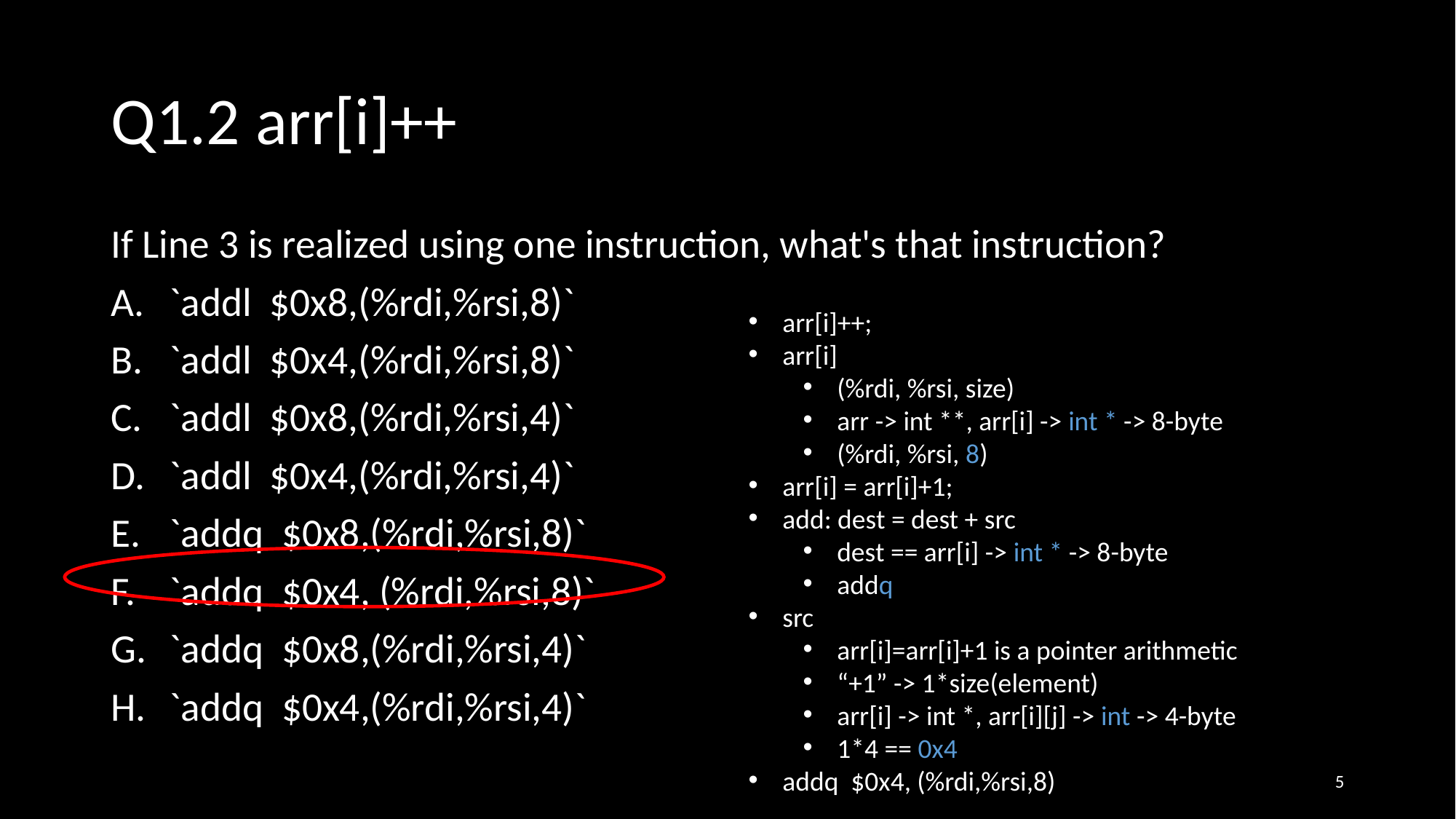

# Q1.2 arr[i]++
If Line 3 is realized using one instruction, what's that instruction?
`addl  $0x8,(%rdi,%rsi,8)`
`addl  $0x4,(%rdi,%rsi,8)`
`addl  $0x8,(%rdi,%rsi,4)`
`addl  $0x4,(%rdi,%rsi,4)`
`addq  $0x8,(%rdi,%rsi,8)`
`addq  $0x4, (%rdi,%rsi,8)`
`addq  $0x8,(%rdi,%rsi,4)`
`addq  $0x4,(%rdi,%rsi,4)`
arr[i]++;
arr[i]
(%rdi, %rsi, size)
arr -> int **, arr[i] -> int * -> 8-byte
(%rdi, %rsi, 8)
arr[i] = arr[i]+1;
add: dest = dest + src
dest == arr[i] -> int * -> 8-byte
addq
src
arr[i]=arr[i]+1 is a pointer arithmetic
“+1” -> 1*size(element)
arr[i] -> int *, arr[i][j] -> int -> 4-byte
1*4 == 0x4
addq  $0x4, (%rdi,%rsi,8)

5